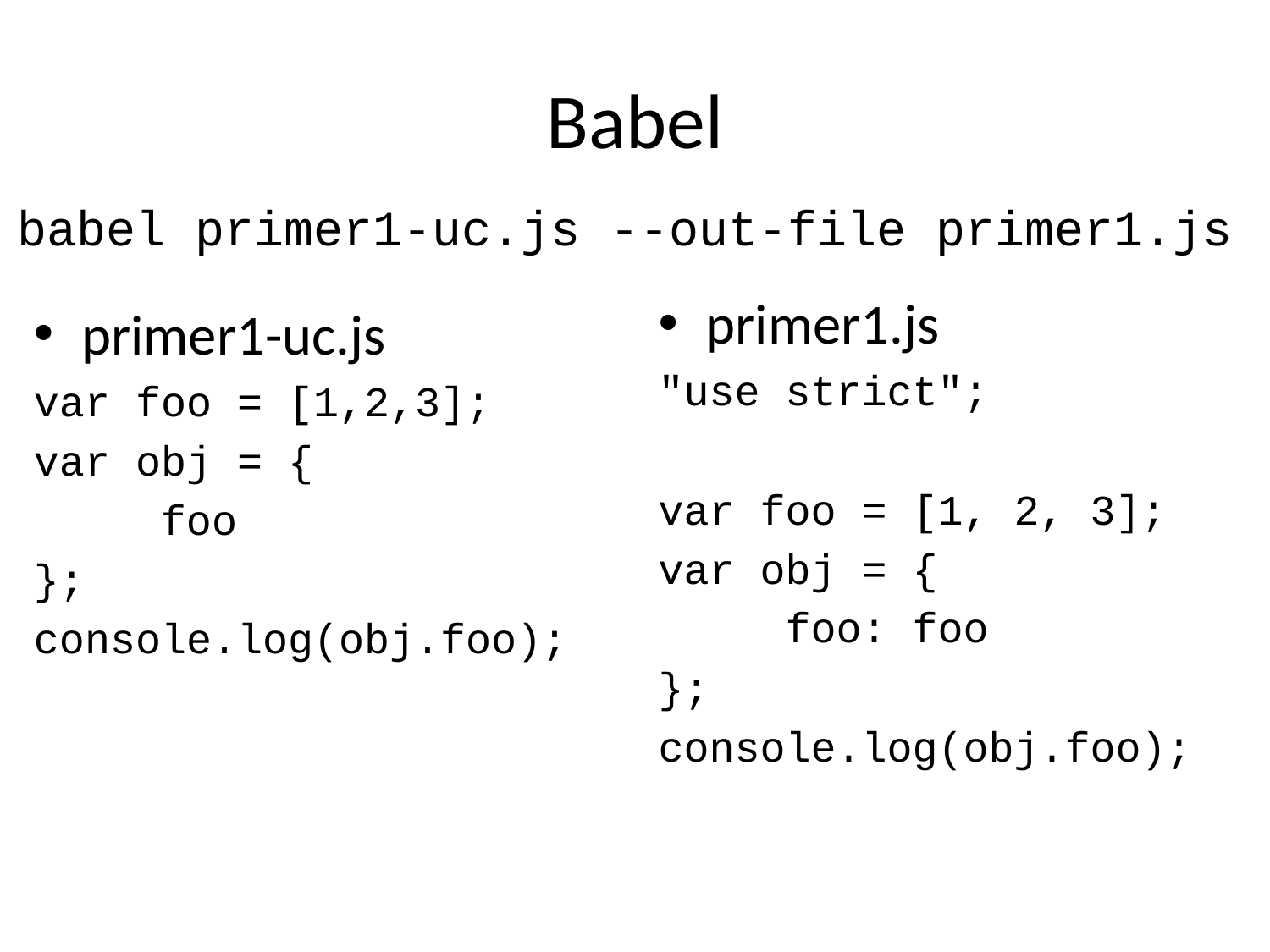

# Babel
babel primer1-uc.js --out-file primer1.js
primer1.js
"use strict";

var foo = [1, 2, 3];
var obj = {
	foo: foo
};
console.log(obj.foo);
primer1-uc.js
var foo = [1,2,3];
var obj = {
	foo
};
console.log(obj.foo);